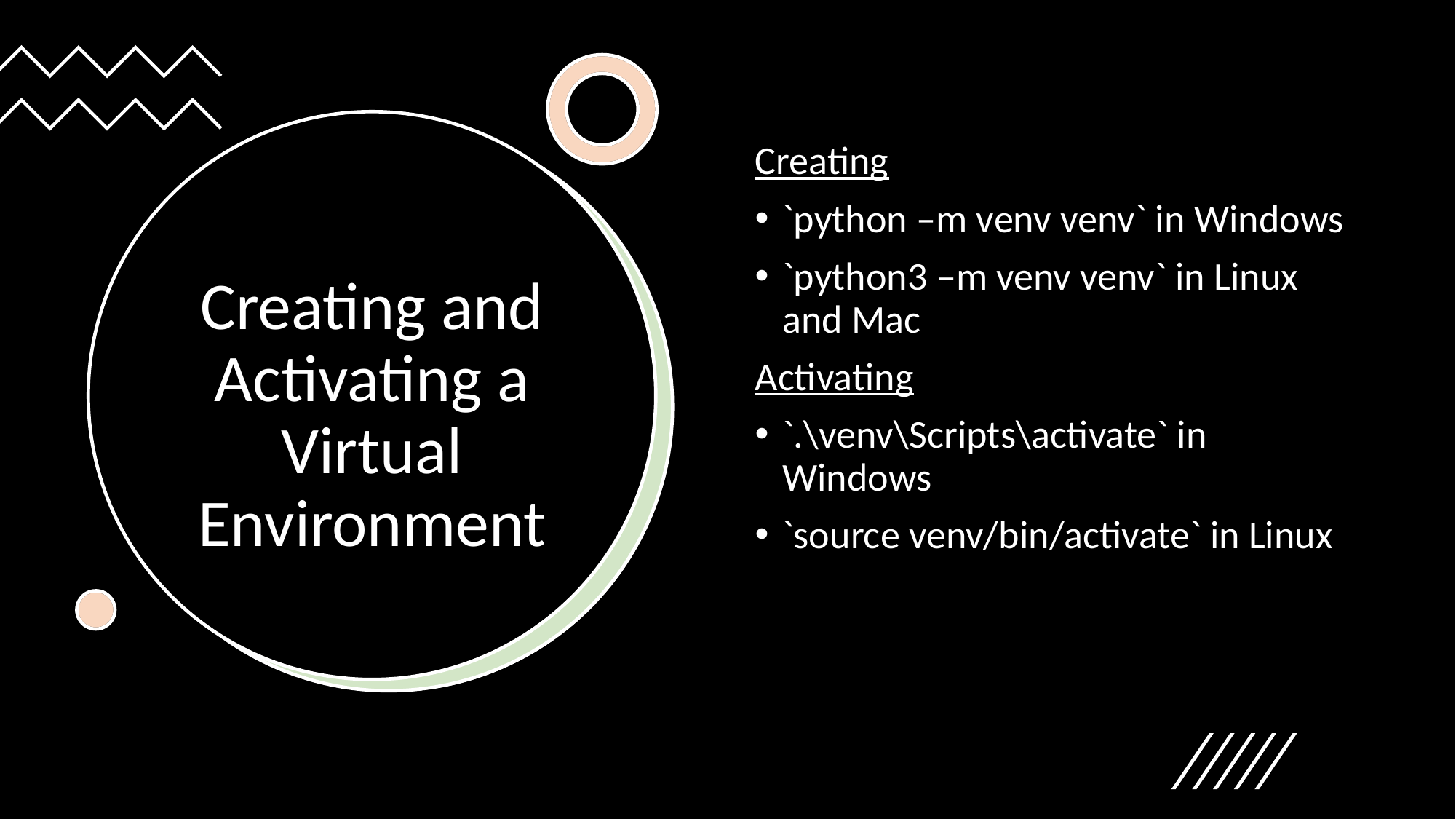

Creating
`python –m venv venv` in Windows
`python3 –m venv venv` in Linux and Mac
Activating
`.\venv\Scripts\activate` in Windows
`source venv/bin/activate` in Linux

# Creating and Activating a Virtual Environment